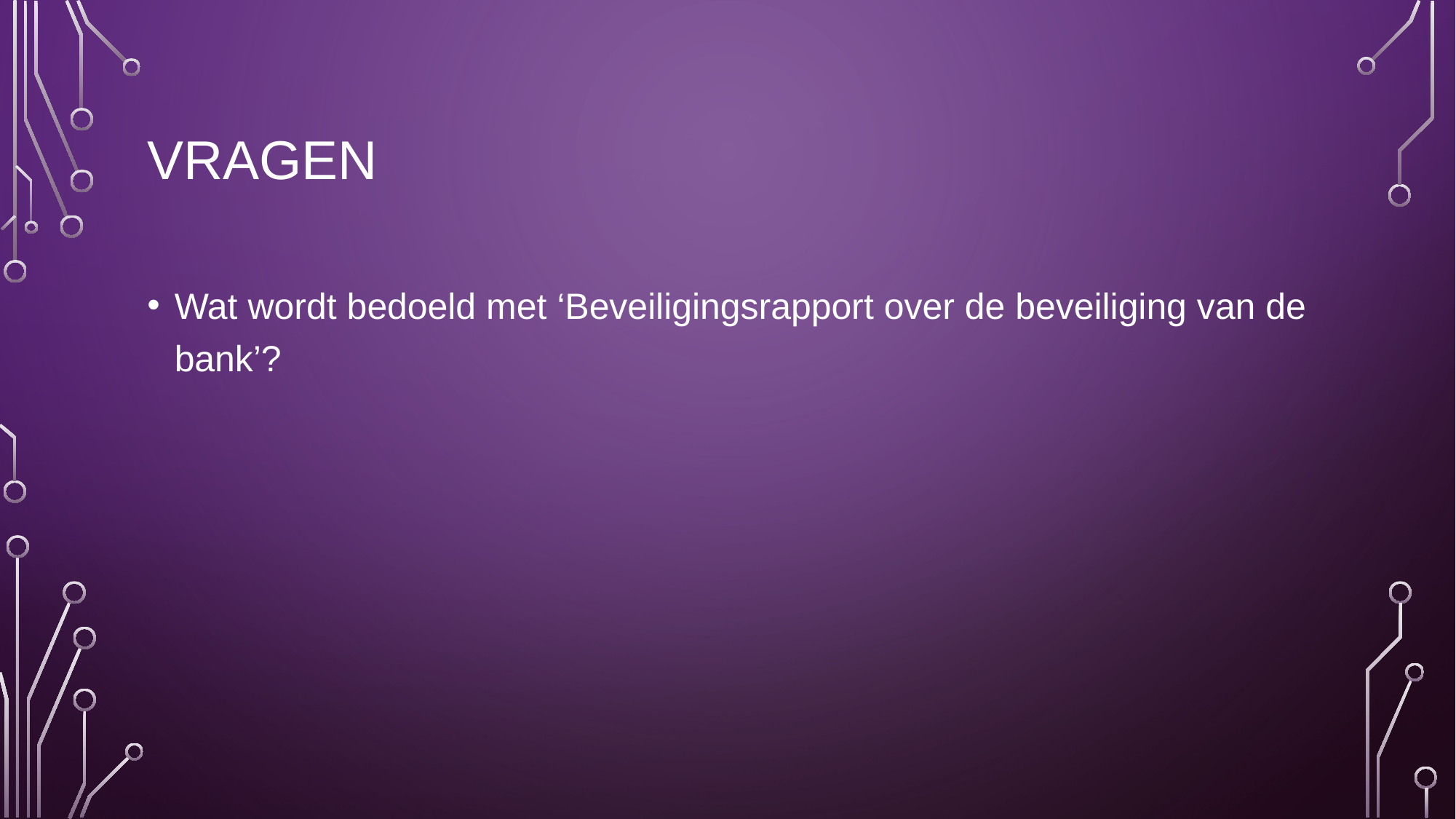

# VRAGEN
Wat wordt bedoeld met ‘Beveiligingsrapport over de beveiliging van de bank’?